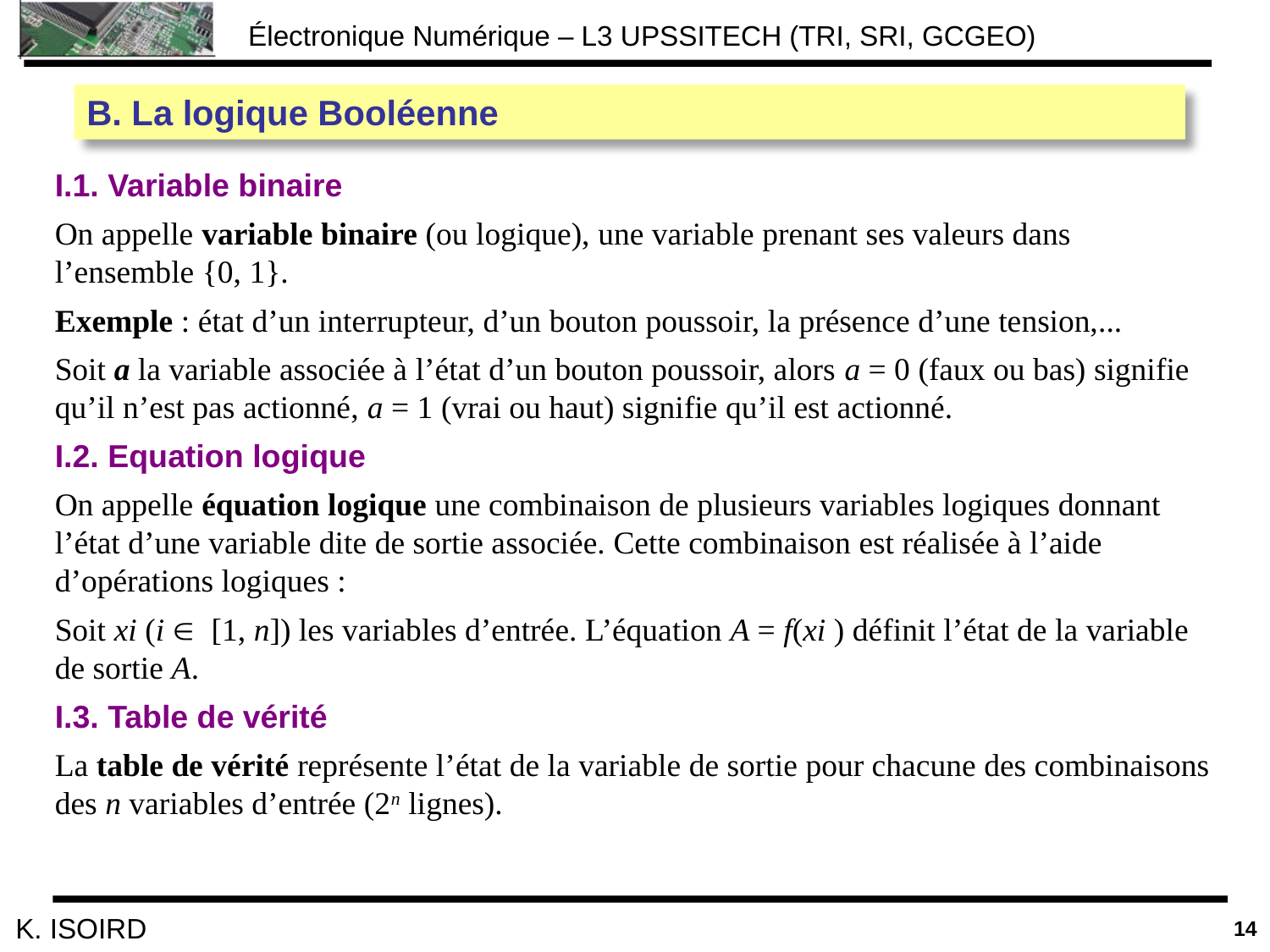

B. La logique Booléenne
I.1. Variable binaire
On appelle variable binaire (ou logique), une variable prenant ses valeurs dans l’ensemble {0, 1}.
Exemple : état d’un interrupteur, d’un bouton poussoir, la présence d’une tension,...
Soit a la variable associée à l’état d’un bouton poussoir, alors a = 0 (faux ou bas) signifie qu’il n’est pas actionné, a = 1 (vrai ou haut) signifie qu’il est actionné.
I.2. Equation logique
On appelle équation logique une combinaison de plusieurs variables logiques donnant l’état d’une variable dite de sortie associée. Cette combinaison est réalisée à l’aide d’opérations logiques :
Soit xi (i ∈ [1, n]) les variables d’entrée. L’équation A = f(xi ) définit l’état de la variable de sortie A.
I.3. Table de vérité
La table de vérité représente l’état de la variable de sortie pour chacune des combinaisons des n variables d’entrée (2n lignes).
14